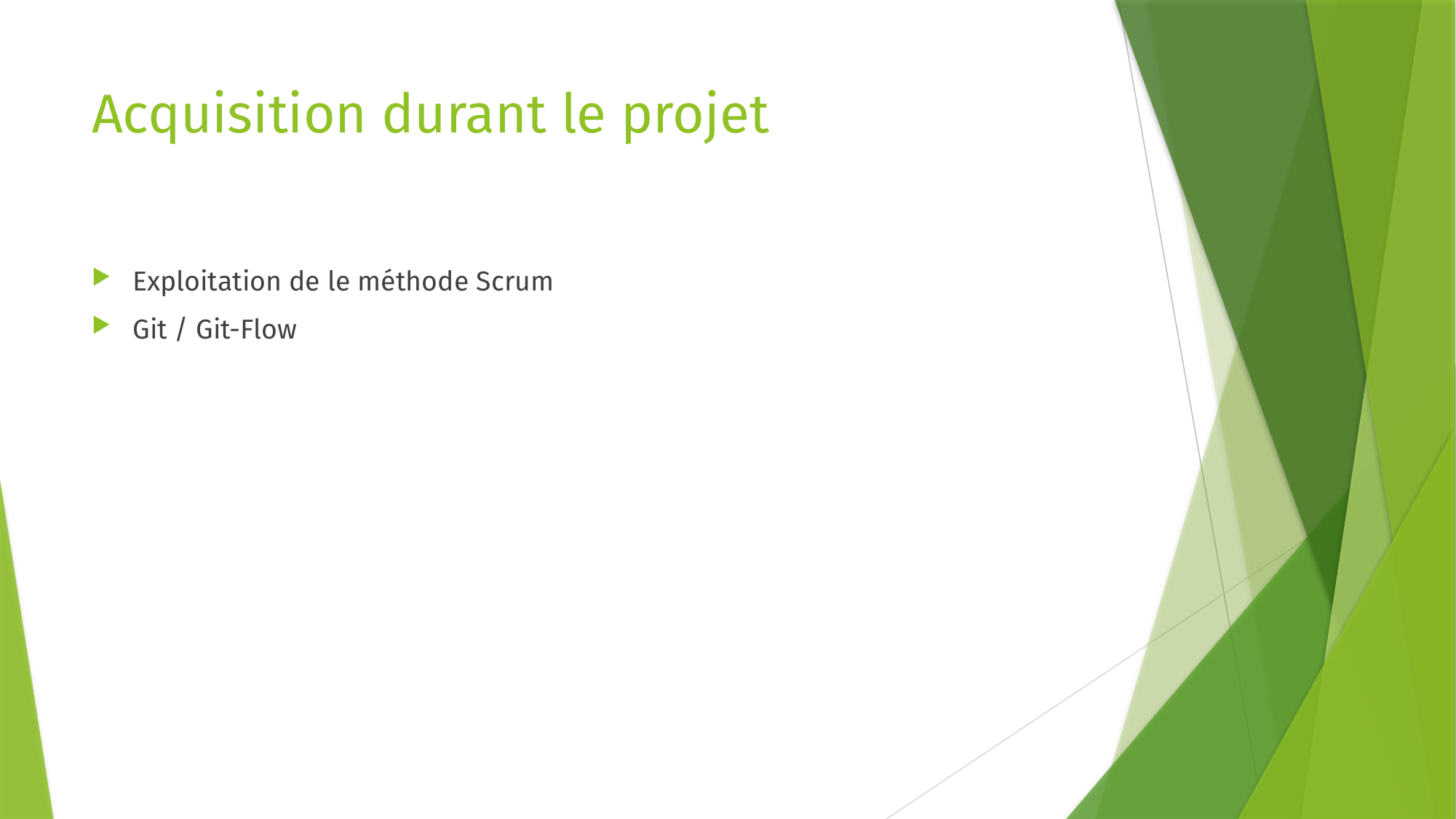

# Acquisition durant le projet
Exploitation de le méthode Scrum
Git / Git-Flow